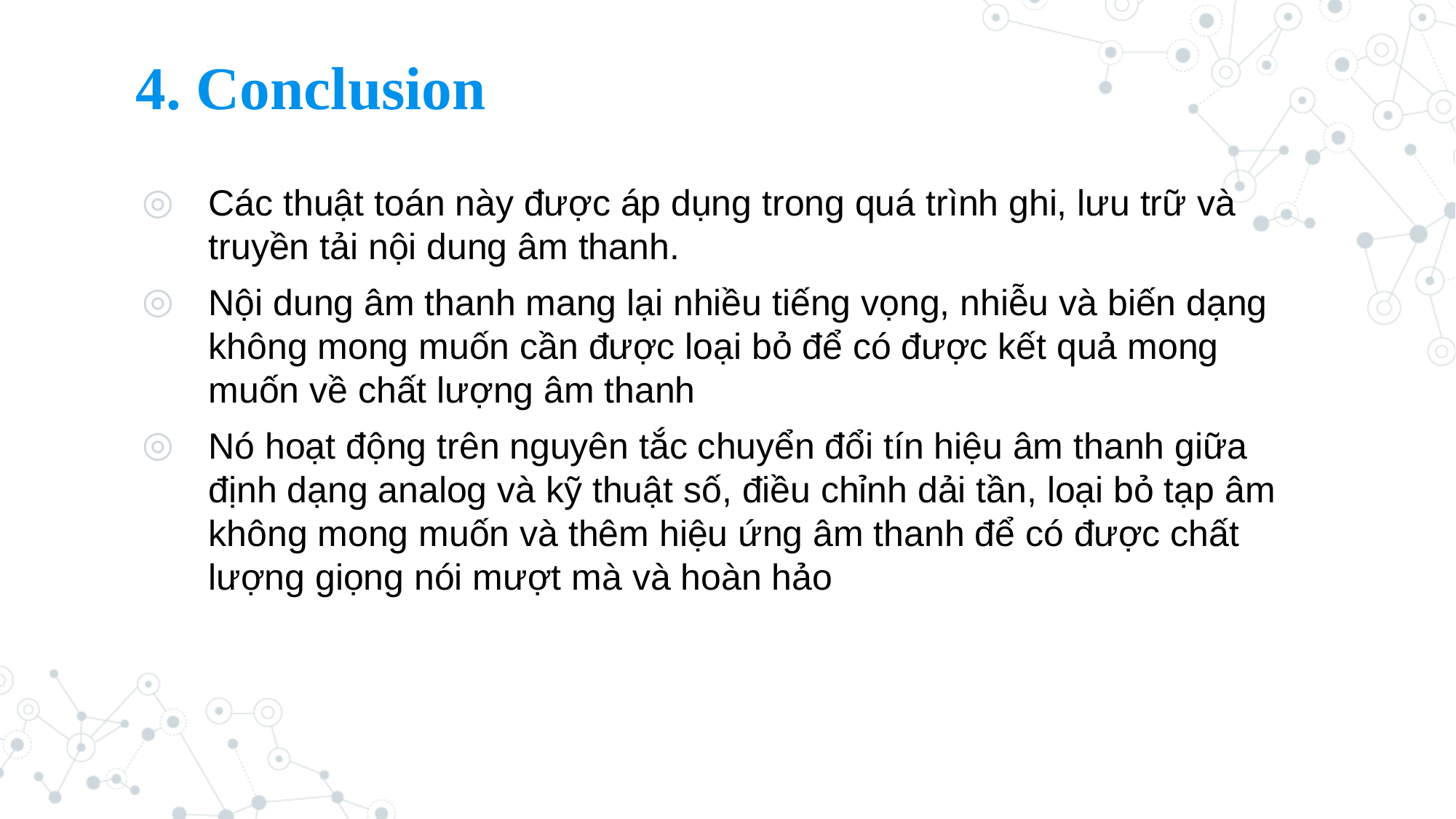

# 4. Conclusion
Các thuật toán này được áp dụng trong quá trình ghi, lưu trữ và truyền tải nội dung âm thanh.
Nội dung âm thanh mang lại nhiều tiếng vọng, nhiễu và biến dạng không mong muốn cần được loại bỏ để có được kết quả mong muốn về chất lượng âm thanh
Nó hoạt động trên nguyên tắc chuyển đổi tín hiệu âm thanh giữa định dạng analog và kỹ thuật số, điều chỉnh dải tần, loại bỏ tạp âm không mong muốn và thêm hiệu ứng âm thanh để có được chất lượng giọng nói mượt mà và hoàn hảo